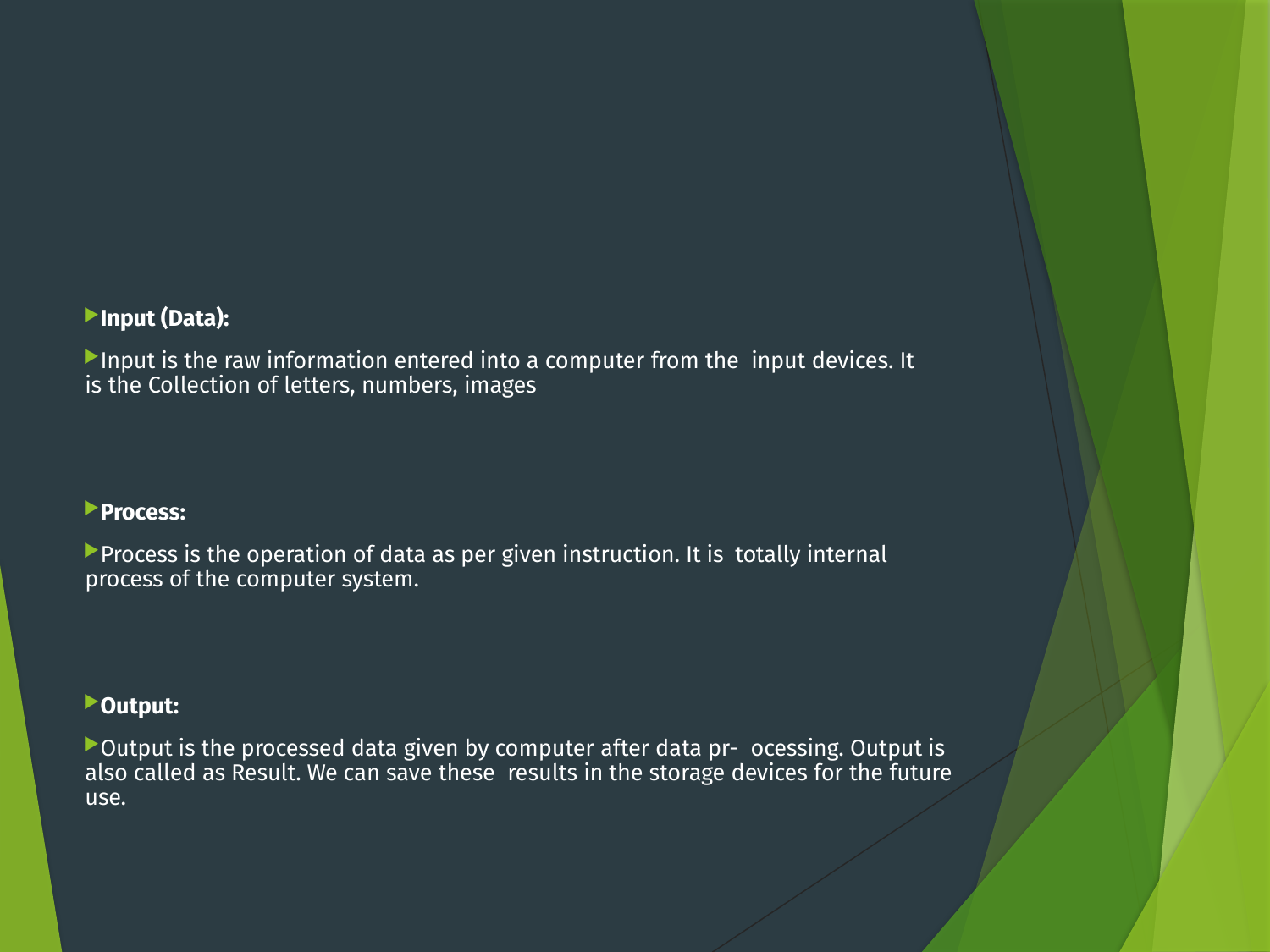

Input (Data):
Input is the raw information entered into a computer from the  input devices. It is the Collection of letters, numbers, images

Process:
Process is the operation of data as per given instruction. It is  totally internal process of the computer system.

Output:
Output is the processed data given by computer after data pr-  ocessing. Output is also called as Result. We can save these  results in the storage devices for the future use.